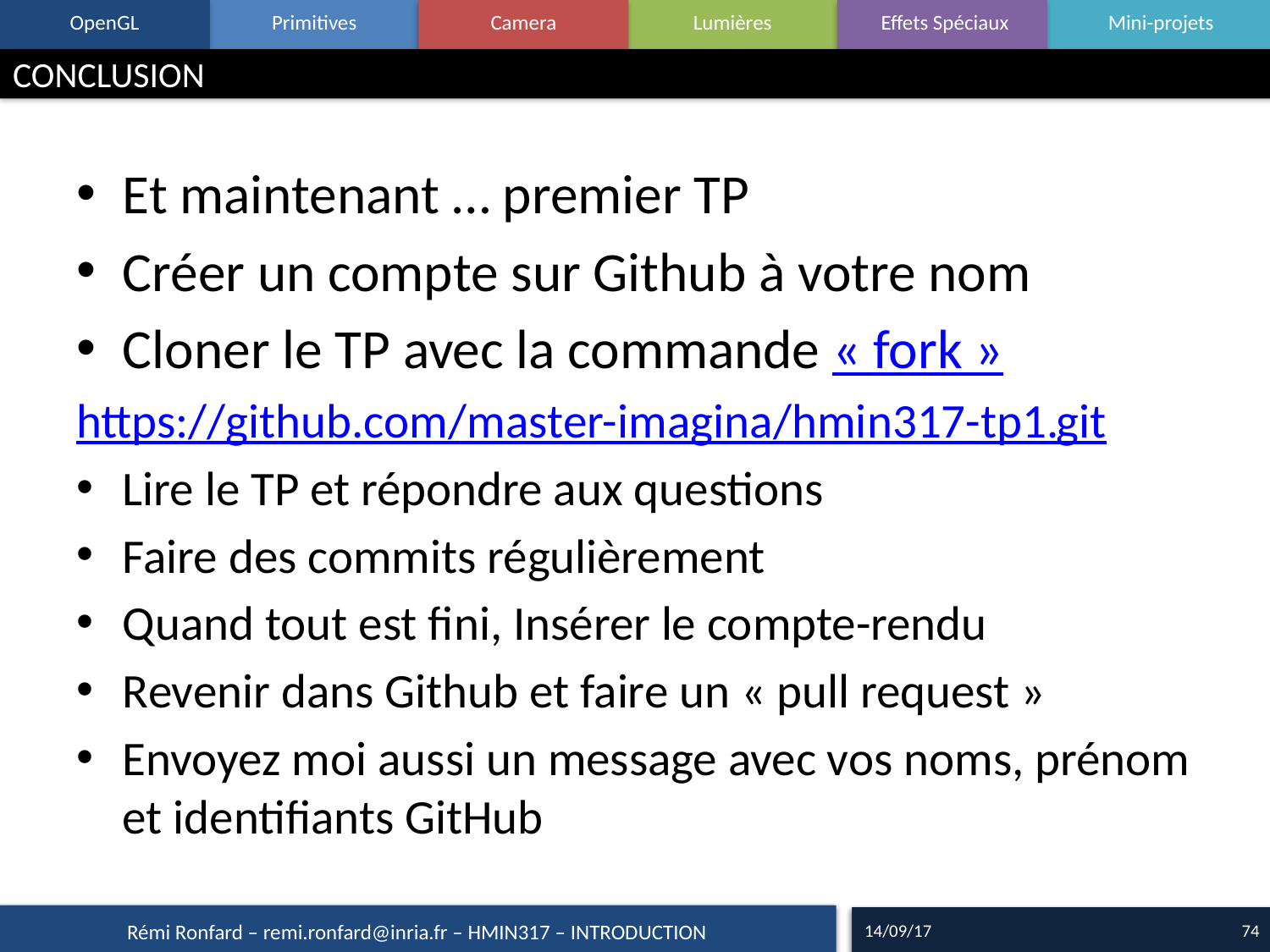

# CONCLUSION
Et maintenant … premier TP
Créer un compte sur Github à votre nom
Cloner le TP avec la commande « fork »
https://github.com/master-imagina/hmin317-tp1.git
Lire le TP et répondre aux questions
Faire des commits régulièrement
Quand tout est fini, Insérer le compte-rendu
Revenir dans Github et faire un « pull request »
Envoyez moi aussi un message avec vos noms, prénom et identifiants GitHub
14/09/17
74
Rémi Ronfard – remi.ronfard@inria.fr – HMIN317 – INTRODUCTION